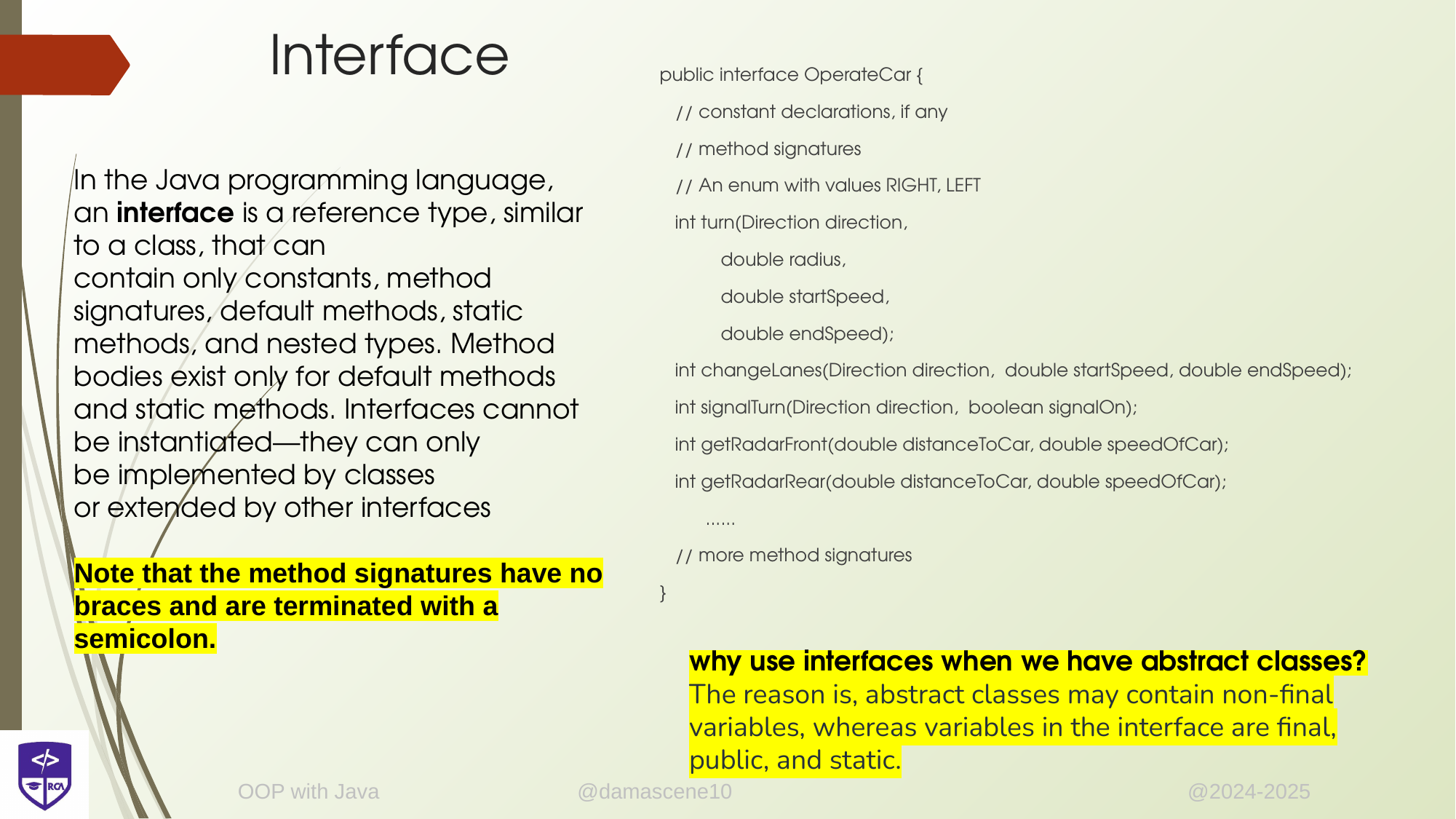

# Interface
public interface OperateCar {
   // constant declarations, if any
   // method signatures
   // An enum with values RIGHT, LEFT
   int turn(Direction direction,
            double radius,
            double startSpeed,
            double endSpeed);
   int changeLanes(Direction direction,  double startSpeed, double endSpeed);
   int signalTurn(Direction direction,  boolean signalOn);
   int getRadarFront(double distanceToCar, double speedOfCar);
   int getRadarRear(double distanceToCar, double speedOfCar);
         ......
   // more method signatures
}
In the Java programming language, an interface is a reference type, similar to a class, that can contain only constants, method signatures, default methods, static methods, and nested types. Method bodies exist only for default methods and static methods. Interfaces cannot be instantiated—they can only be implemented by classes or extended by other interfaces

Note that the method signatures have no braces and are terminated with a semicolon.

why use interfaces when we have abstract classes?
The reason is, abstract classes may contain non-final variables, whereas variables in the interface are final, public, and static.